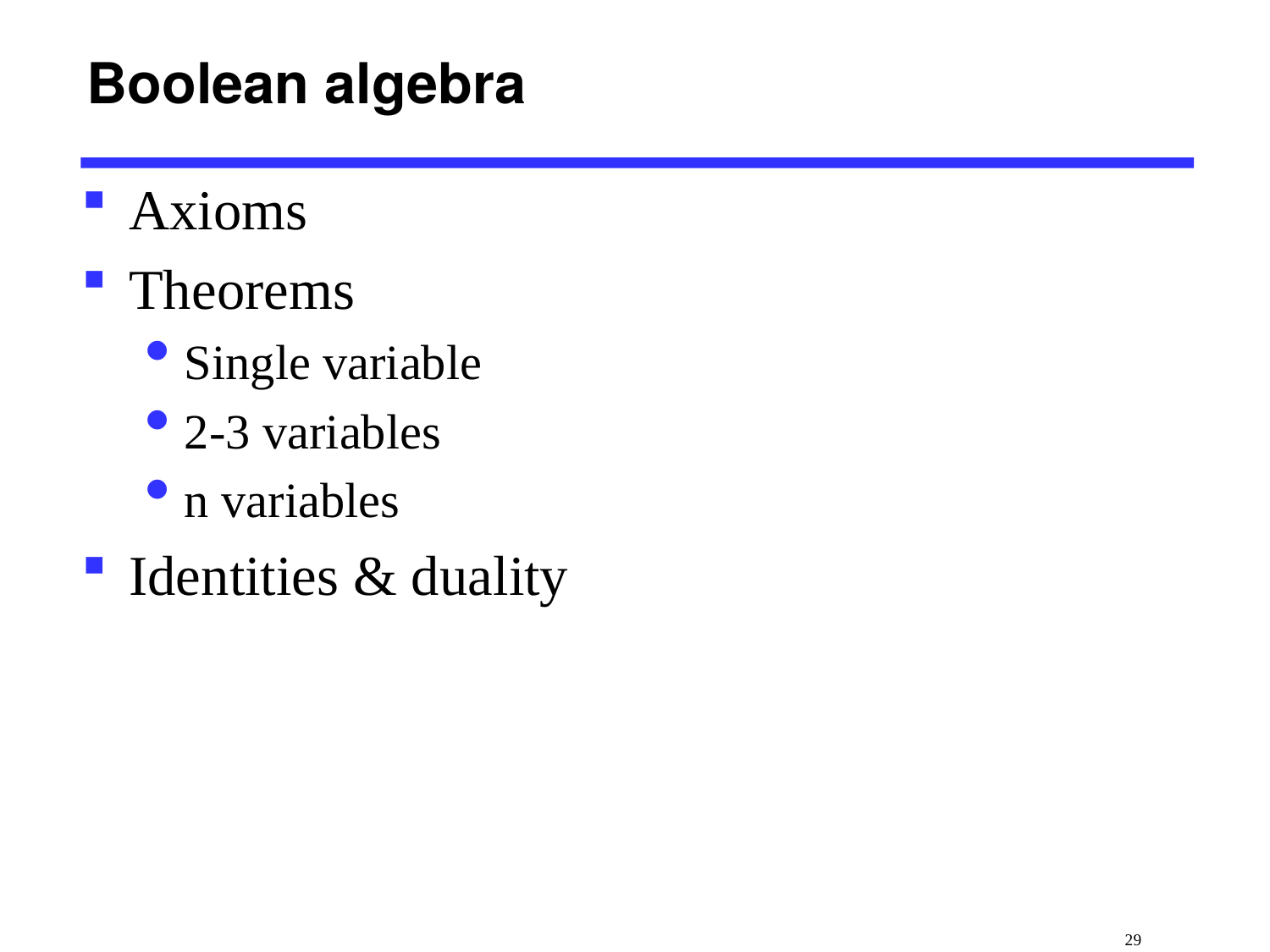

# Boolean algebra
Axioms
Theorems
Single variable
2-3 variables
n variables
Identities & duality
                           29